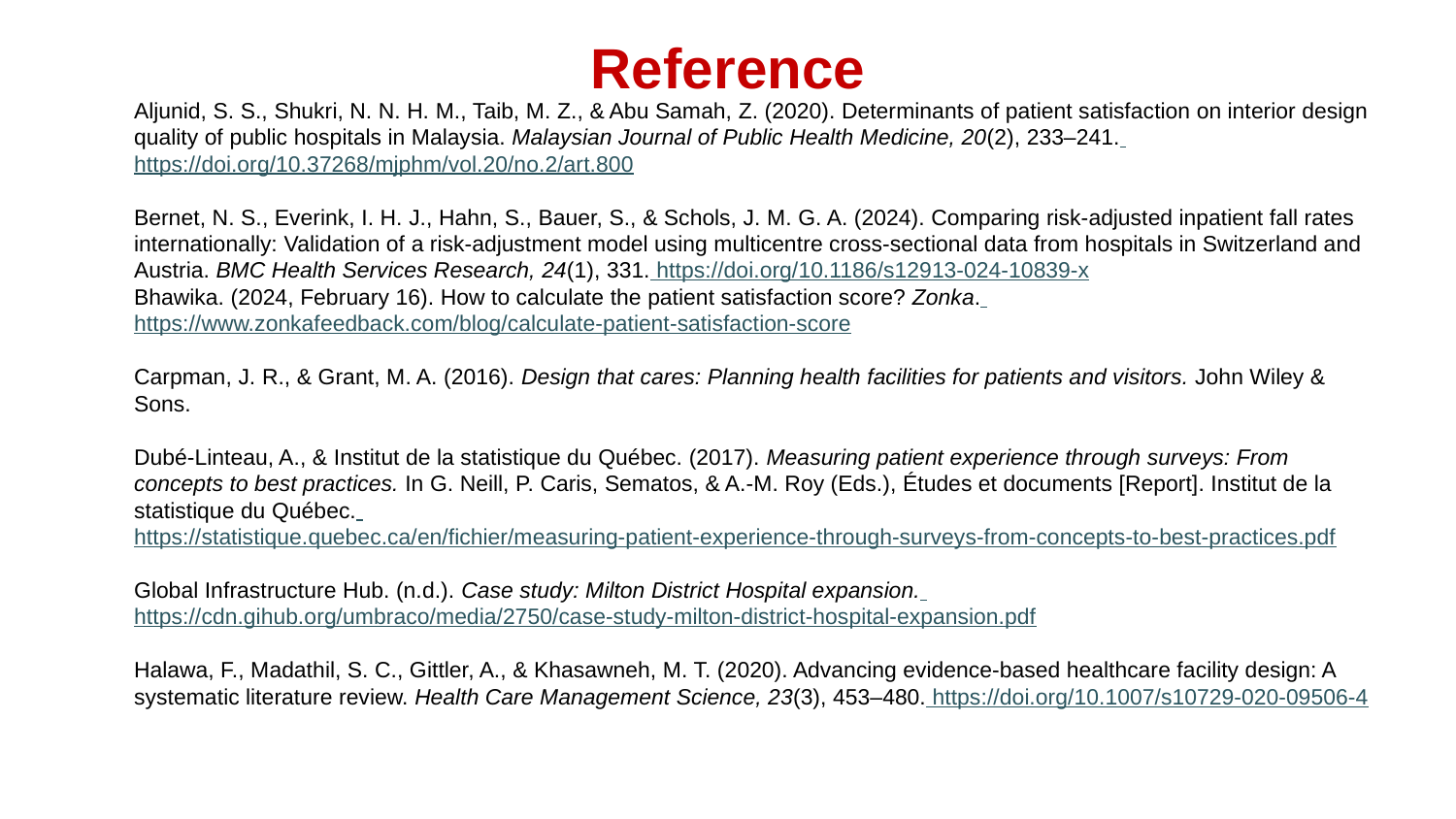

Reference

Aljunid, S. S., Shukri, N. N. H. M., Taib, M. Z., & Abu Samah, Z. (2020). Determinants of patient satisfaction on interior design quality of public hospitals in Malaysia. Malaysian Journal of Public Health Medicine, 20(2), 233–241. https://doi.org/10.37268/mjphm/vol.20/no.2/art.800

Bernet, N. S., Everink, I. H. J., Hahn, S., Bauer, S., & Schols, J. M. G. A. (2024). Comparing risk-adjusted inpatient fall rates internationally: Validation of a risk-adjustment model using multicentre cross-sectional data from hospitals in Switzerland and Austria. BMC Health Services Research, 24(1), 331. https://doi.org/10.1186/s12913-024-10839-x
Bhawika. (2024, February 16). How to calculate the patient satisfaction score? Zonka. https://www.zonkafeedback.com/blog/calculate-patient-satisfaction-score

Carpman, J. R., & Grant, M. A. (2016). Design that cares: Planning health facilities for patients and visitors. John Wiley & Sons.

Dubé-Linteau, A., & Institut de la statistique du Québec. (2017). Measuring patient experience through surveys: From concepts to best practices. In G. Neill, P. Caris, Sematos, & A.-M. Roy (Eds.), Études et documents [Report]. Institut de la statistique du Québec. https://statistique.quebec.ca/en/fichier/measuring-patient-experience-through-surveys-from-concepts-to-best-practices.pdf

Global Infrastructure Hub. (n.d.). Case study: Milton District Hospital expansion. https://cdn.gihub.org/umbraco/media/2750/case-study-milton-district-hospital-expansion.pdf

Halawa, F., Madathil, S. C., Gittler, A., & Khasawneh, M. T. (2020). Advancing evidence-based healthcare facility design: A systematic literature review. Health Care Management Science, 23(3), 453–480. https://doi.org/10.1007/s10729-020-09506-4